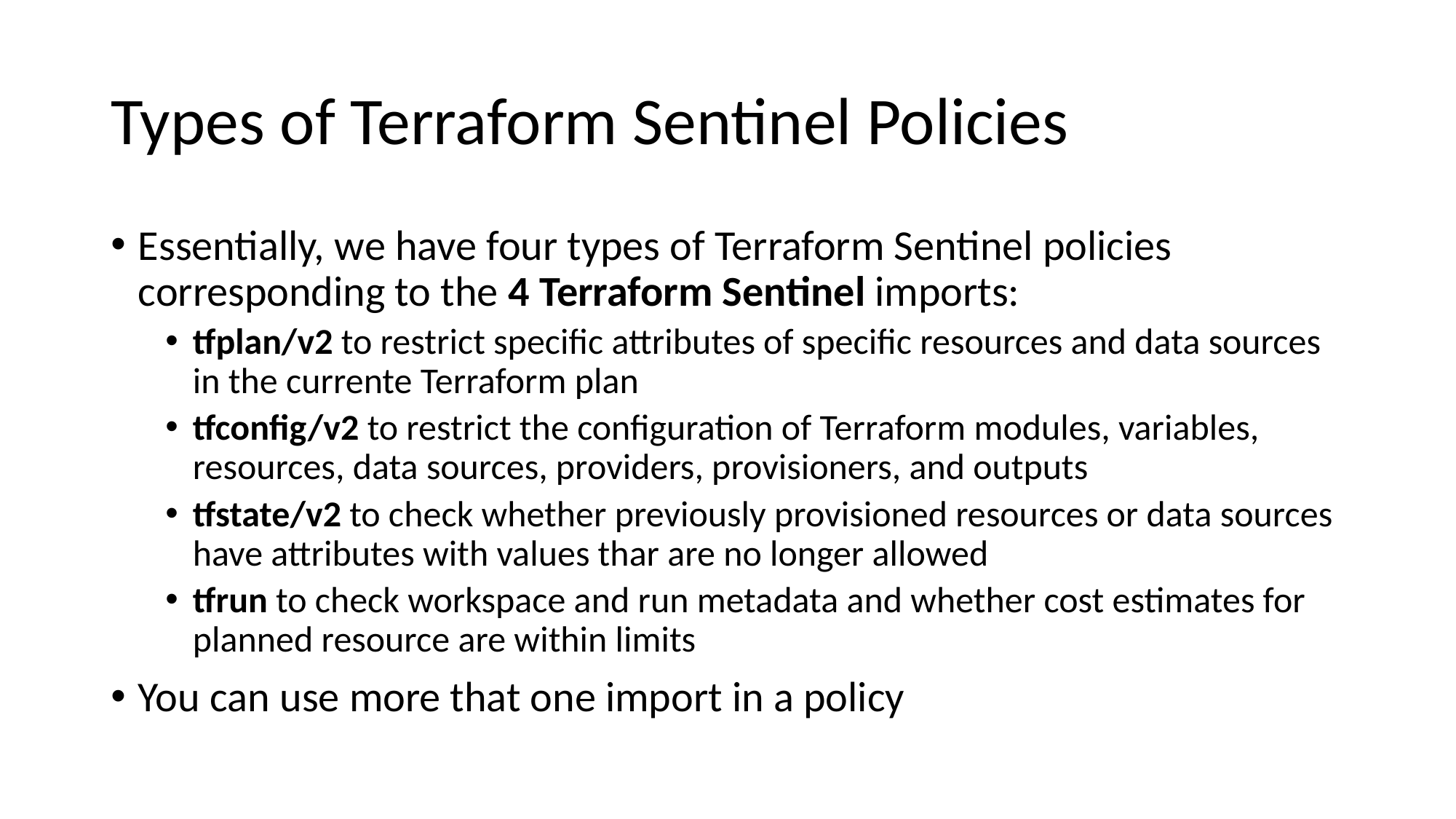

# Types of Terraform Sentinel Policies
Essentially, we have four types of Terraform Sentinel policies corresponding to the 4 Terraform Sentinel imports:
tfplan/v2 to restrict specific attributes of specific resources and data sources in the currente Terraform plan
tfconfig/v2 to restrict the configuration of Terraform modules, variables, resources, data sources, providers, provisioners, and outputs
tfstate/v2 to check whether previously provisioned resources or data sources have attributes with values thar are no longer allowed
tfrun to check workspace and run metadata and whether cost estimates for planned resource are within limits
You can use more that one import in a policy